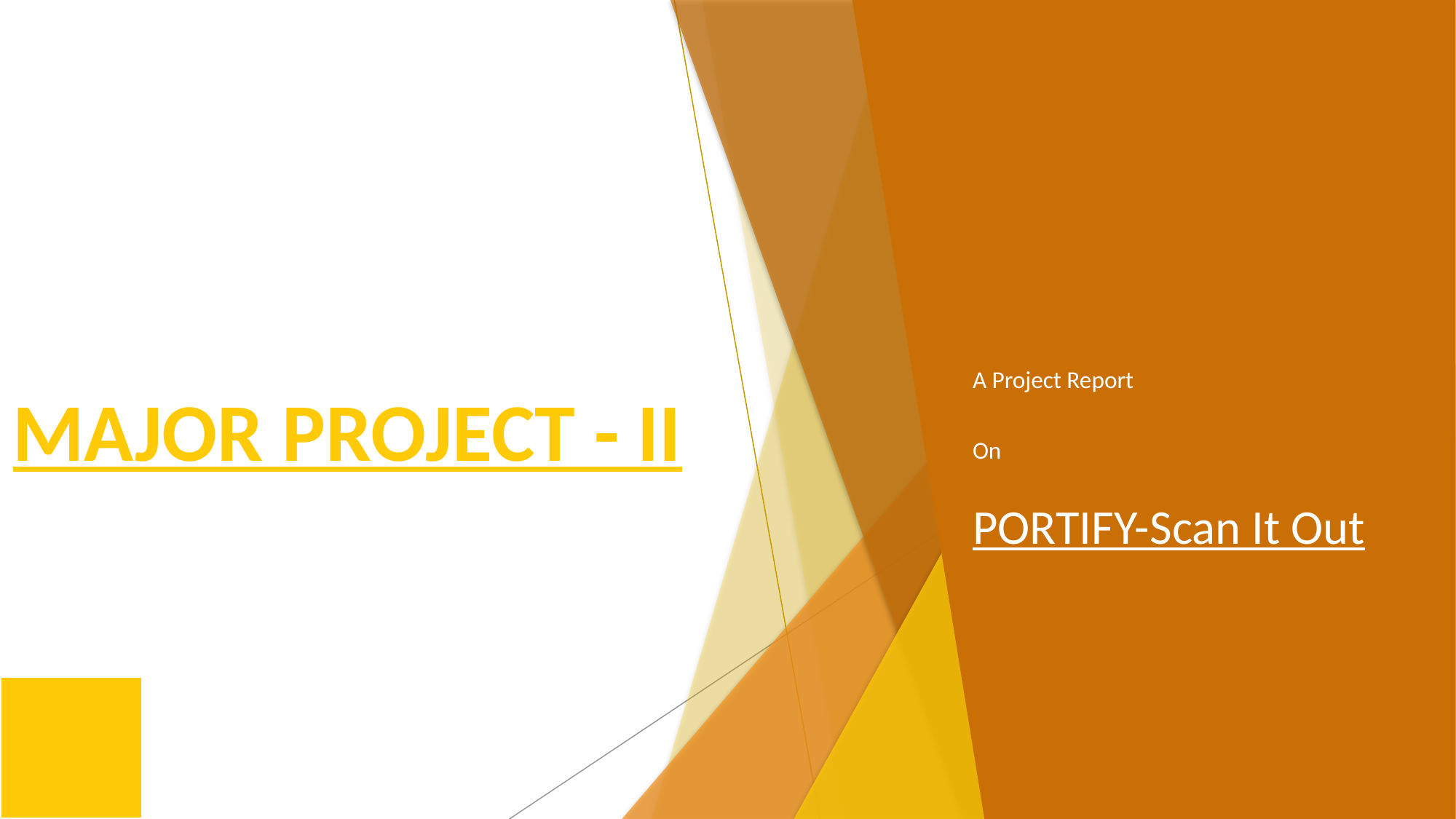

# MAJOR PROJECT - II
A Project Report
On
PORTIFY-Scan It Out